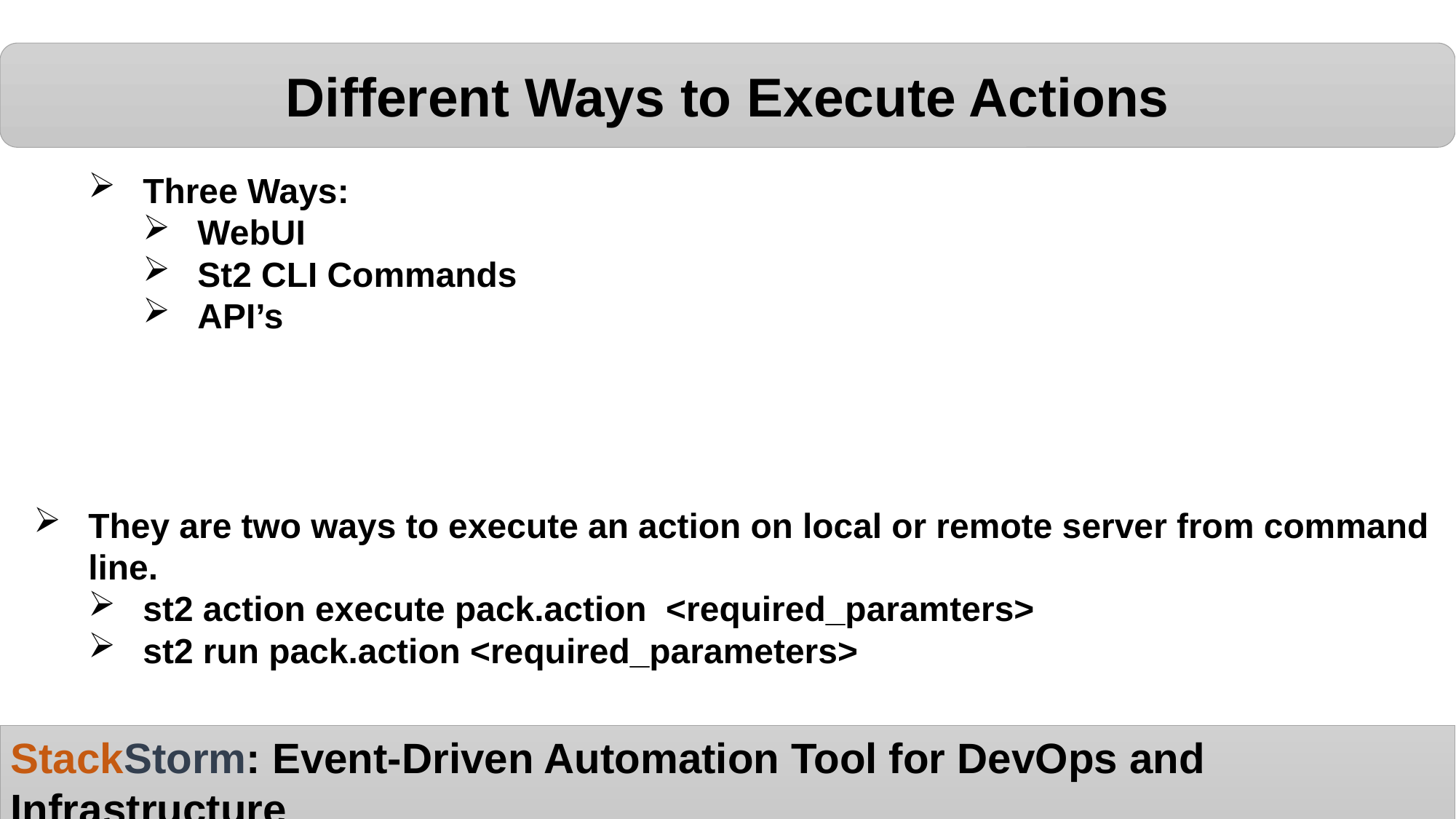

Different Ways to Execute Actions
Three Ways:
WebUI
St2 CLI Commands
API’s

They are two ways to execute an action on local or remote server from command line.
st2 action execute pack.action  <required_paramters>
st2 run pack.action <required_parameters>

StackStorm: Event-Driven Automation Tool for DevOps and Infrastructure